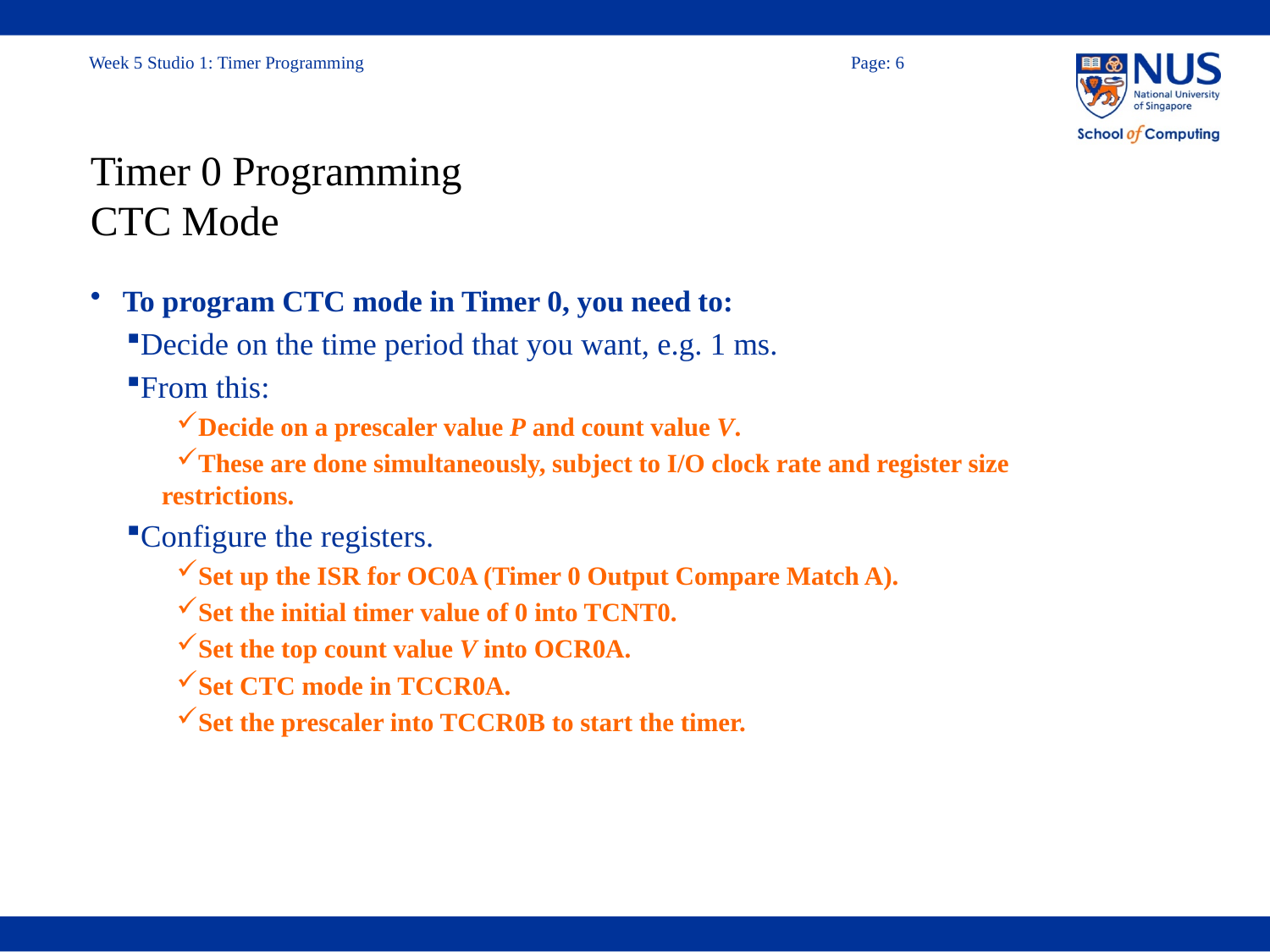

# Timer 0 Programming CTC Mode
To program CTC mode in Timer 0, you need to:
Decide on the time period that you want, e.g. 1 ms.
From this:
Decide on a prescaler value P and count value V.
These are done simultaneously, subject to I/O clock rate and register size restrictions.
Configure the registers.
Set up the ISR for OC0A (Timer 0 Output Compare Match A).
Set the initial timer value of 0 into TCNT0.
Set the top count value V into OCR0A.
Set CTC mode in TCCR0A.
Set the prescaler into TCCR0B to start the timer.